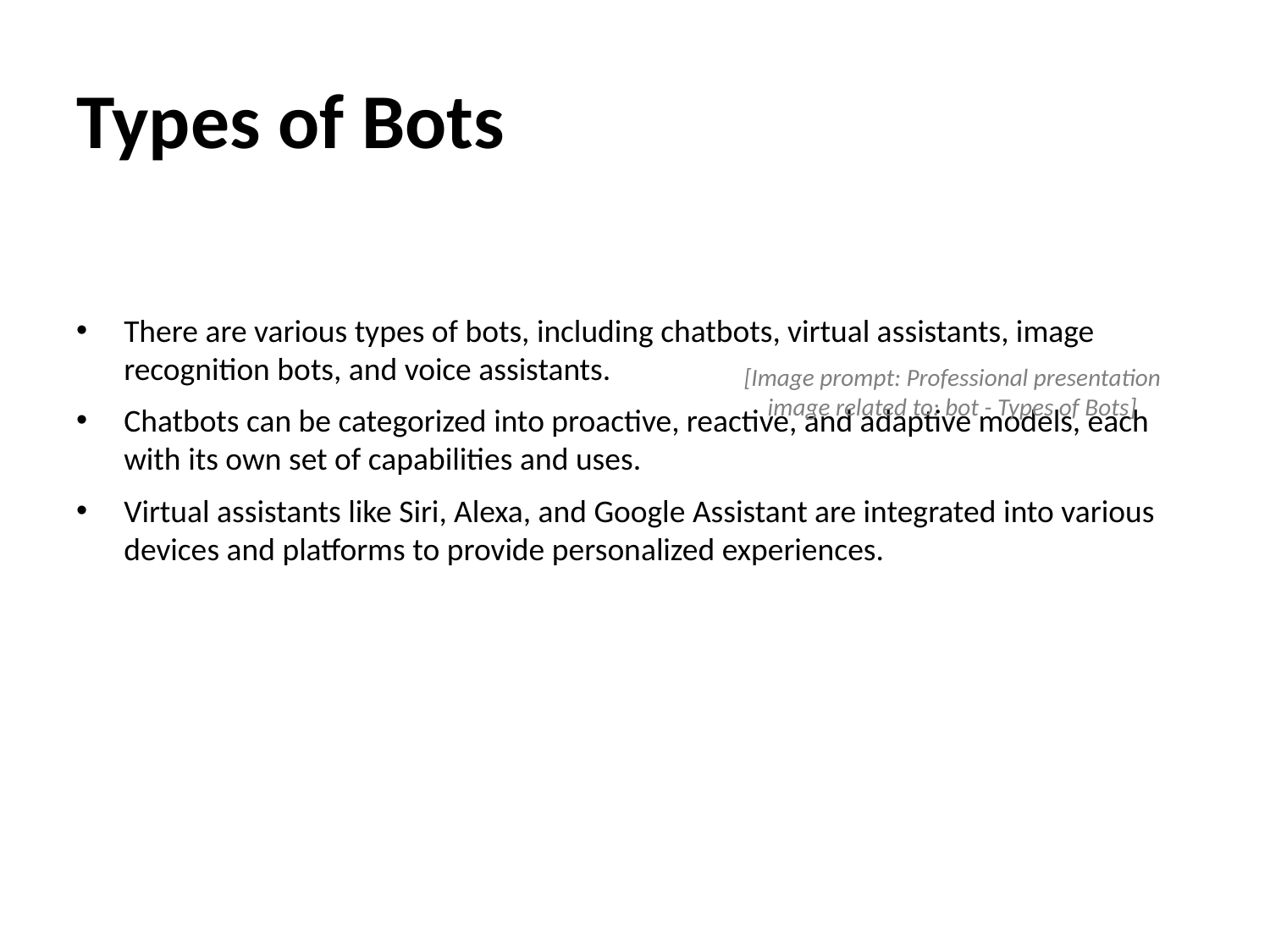

# Types of Bots

There are various types of bots, including chatbots, virtual assistants, image recognition bots, and voice assistants.
Chatbots can be categorized into proactive, reactive, and adaptive models, each with its own set of capabilities and uses.
Virtual assistants like Siri, Alexa, and Google Assistant are integrated into various devices and platforms to provide personalized experiences.

[Image prompt: Professional presentation image related to: bot - Types of Bots]